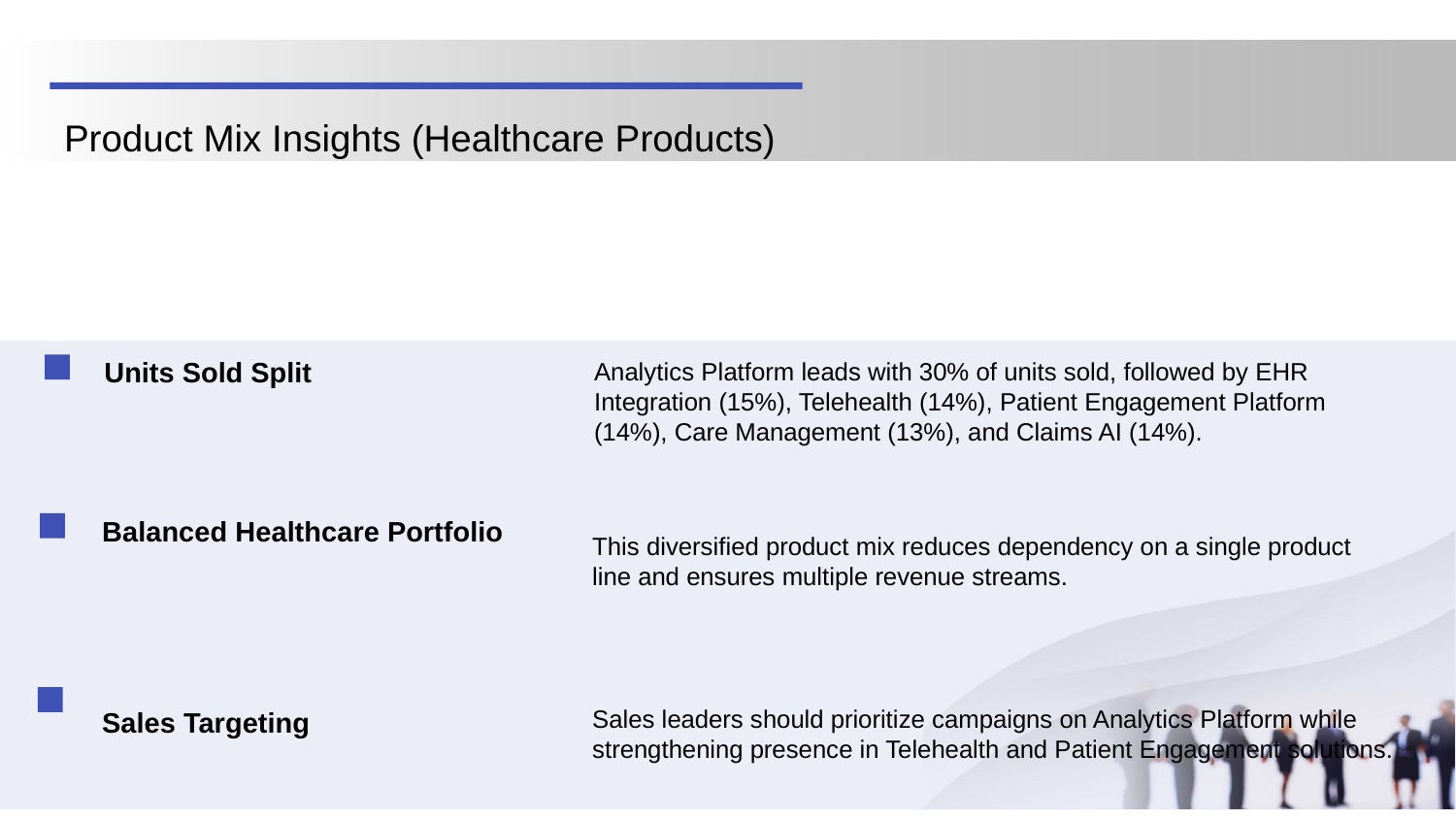

Product Mix Insights (Healthcare Products)

Units Sold Split
Analytics Platform leads with 30% of units sold, followed by EHR Integration (15%), Telehealth (14%), Patient Engagement Platform (14%), Care Management (13%), and Claims AI (14%).

Balanced Healthcare Portfolio
This diversified product mix reduces dependency on a single product line and ensures multiple revenue streams.
Sales leaders should prioritize campaigns on Analytics Platform while strengthening presence in Telehealth and Patient Engagement solutions.

Sales Targeting